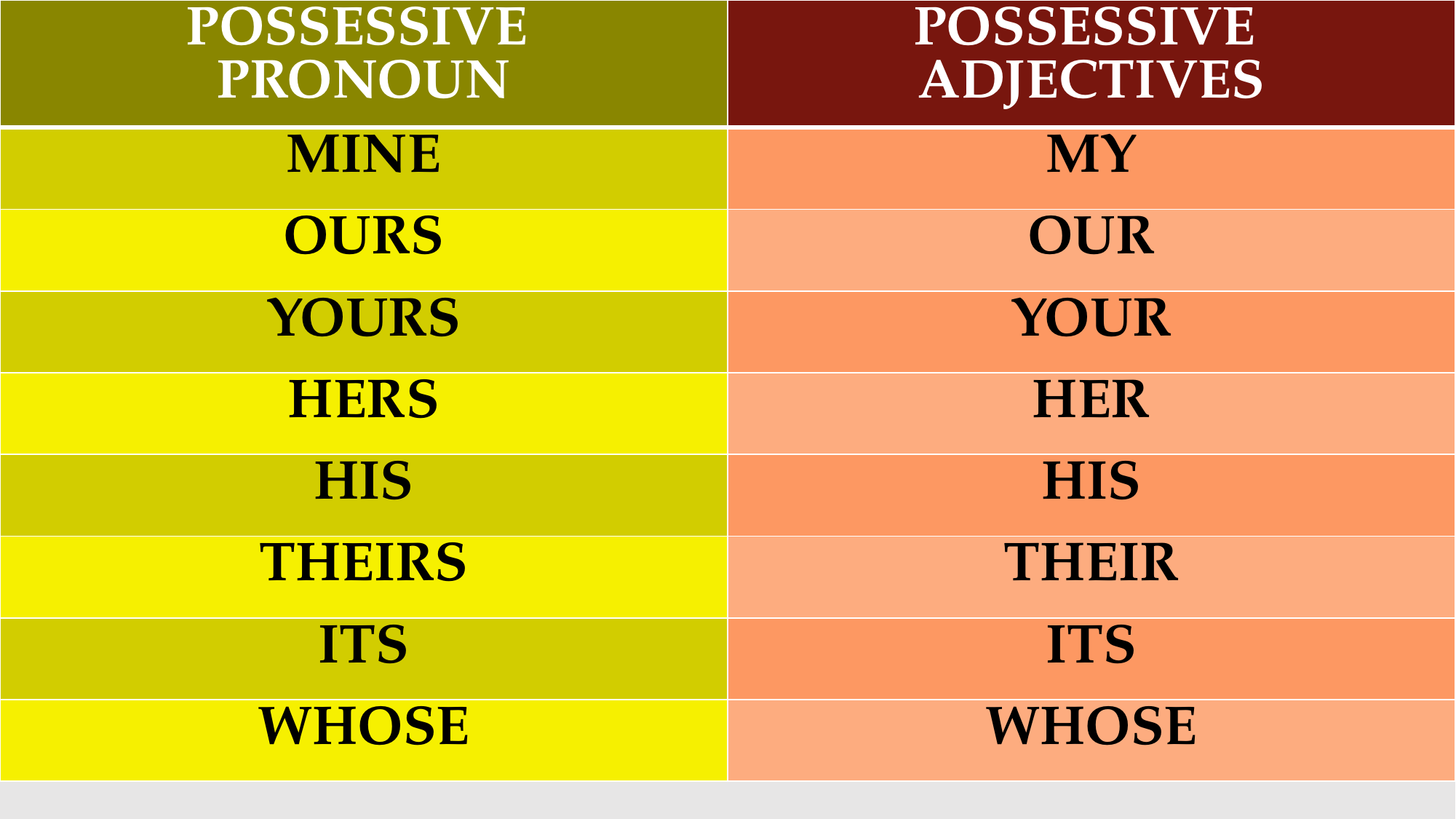

| POSSESSIVE PRONOUN | POSSESSIVE ADJECTIVES |
| --- | --- |
| MINE | MY |
| OURS | OUR |
| YOURS | YOUR |
| HERS | HER |
| HIS | HIS |
| THEIRS | THEIR |
| ITS | ITS |
| WHOSE | WHOSE |